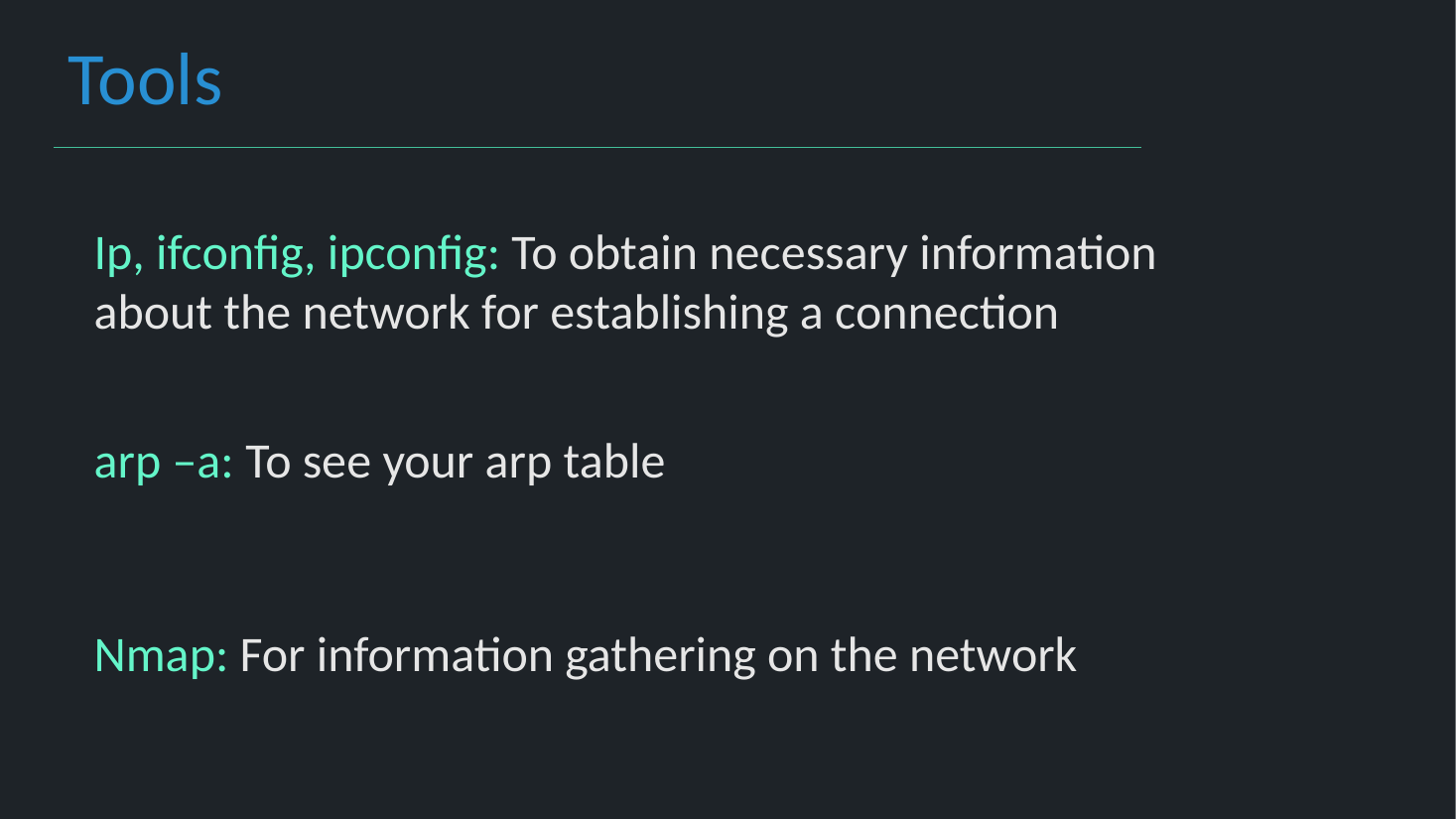

Tools

Ip, ifconfig, ipconfig: To obtain necessary information about the network for establishing a connection

arp –a: To see your arp table

Nmap: For information gathering on the network